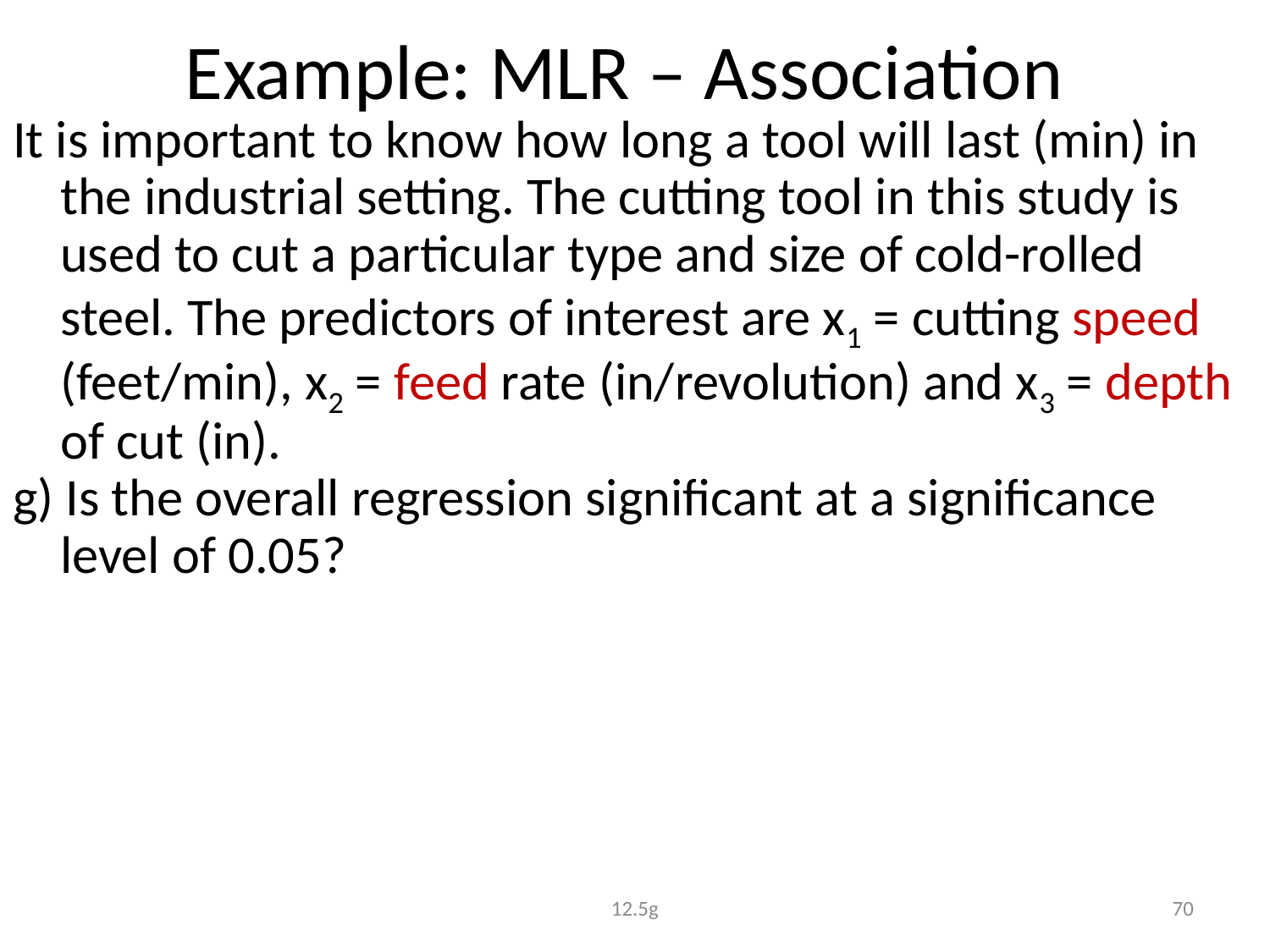

# Example: MLR – Association
It is important to know how long a tool will last (min) in the industrial setting. The cutting tool in this study is used to cut a particular type and size of cold-rolled steel. The predictors of interest are x1 = cutting speed (feet/min), x2 = feed rate (in/revolution) and x3 = depth of cut (in).
g) Is the overall regression significant at a significance level of 0.05?
12.5g
70